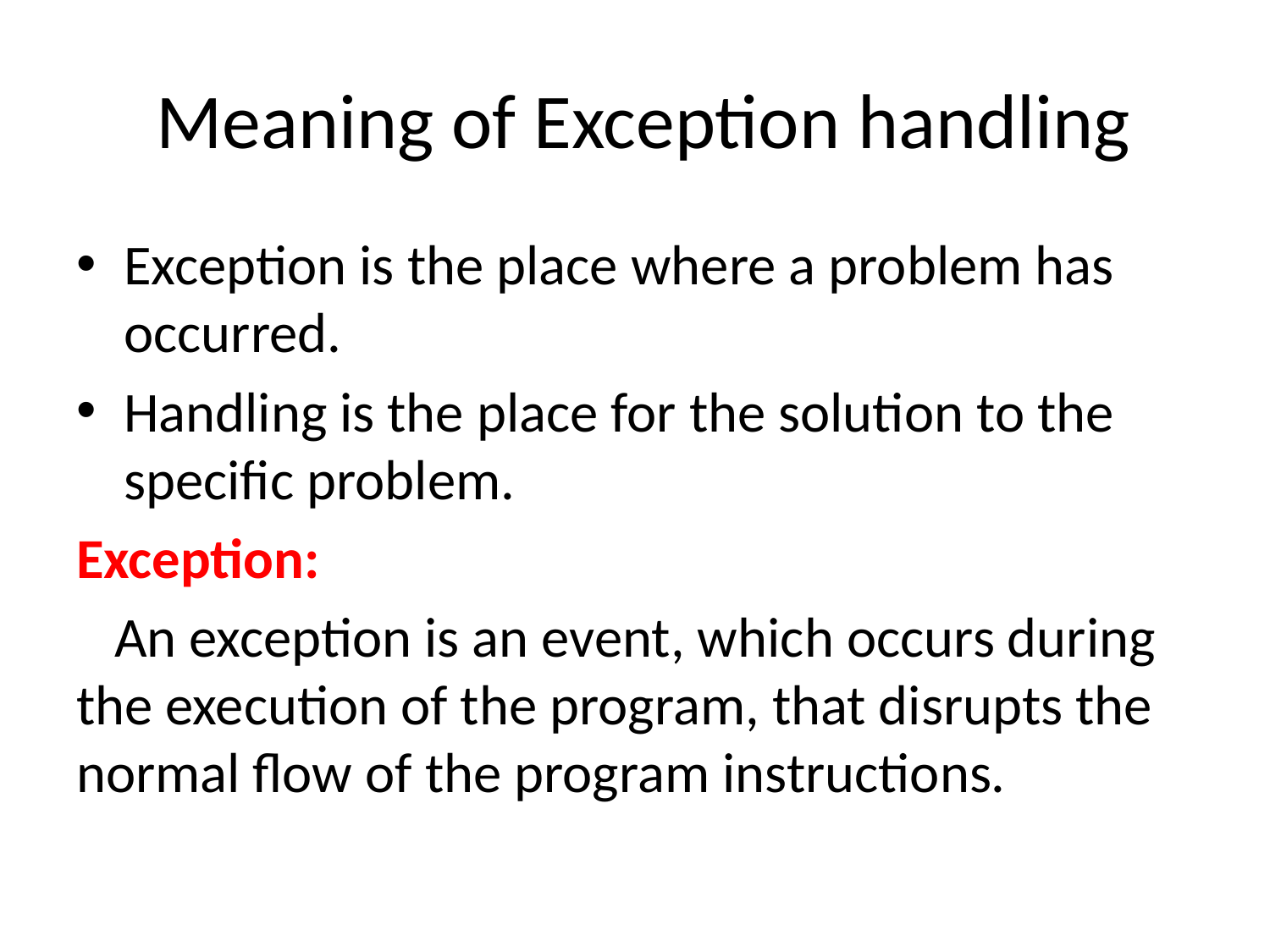

# Meaning of Exception handling
Exception is the place where a problem has occurred.
Handling is the place for the solution to the specific problem.
Exception:
   An exception is an event, which occurs during the execution of the program, that disrupts the normal flow of the program instructions.